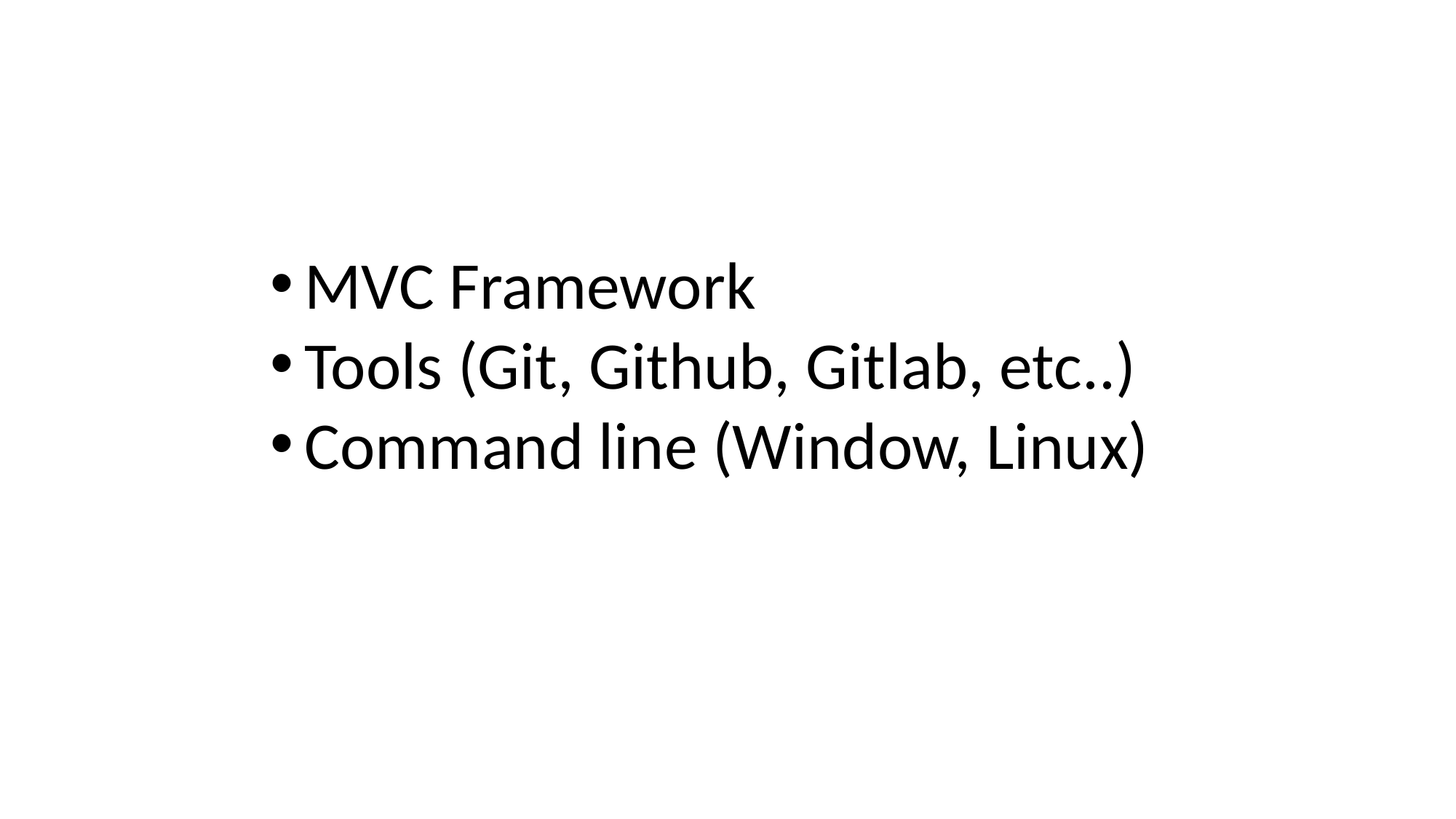

MVC Framework
Tools (Git, Github, Gitlab, etc..)
Command line (Window, Linux)